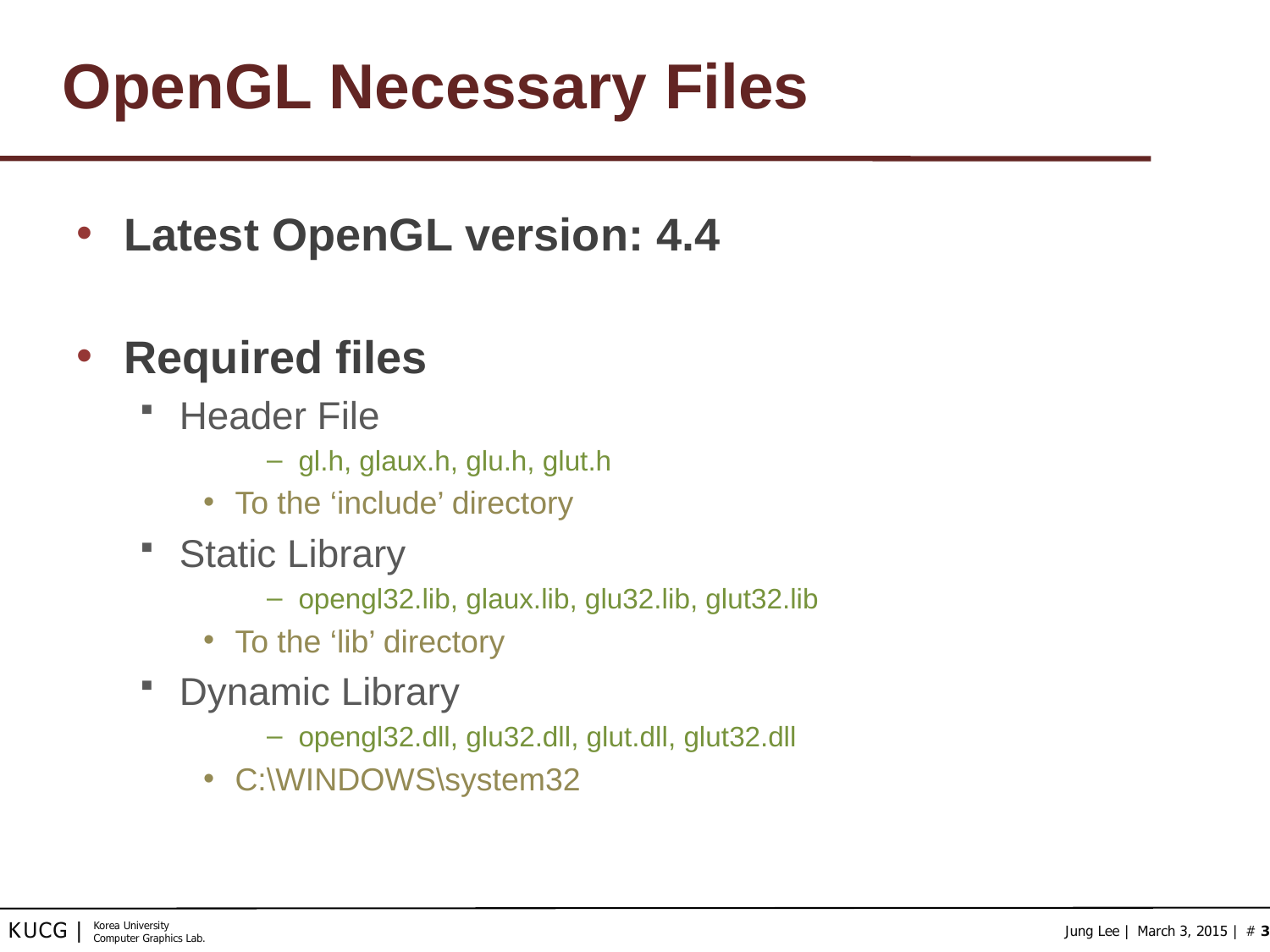

# OpenGL Necessary Files
Latest OpenGL version: 4.4

Required files
Header File
gl.h, glaux.h, glu.h, glut.h
To the ‘include’ directory
Static Library
opengl32.lib, glaux.lib, glu32.lib, glut32.lib
To the ‘lib’ directory
Dynamic Library
opengl32.dll, glu32.dll, glut.dll, glut32.dll
C:\WINDOWS\system32